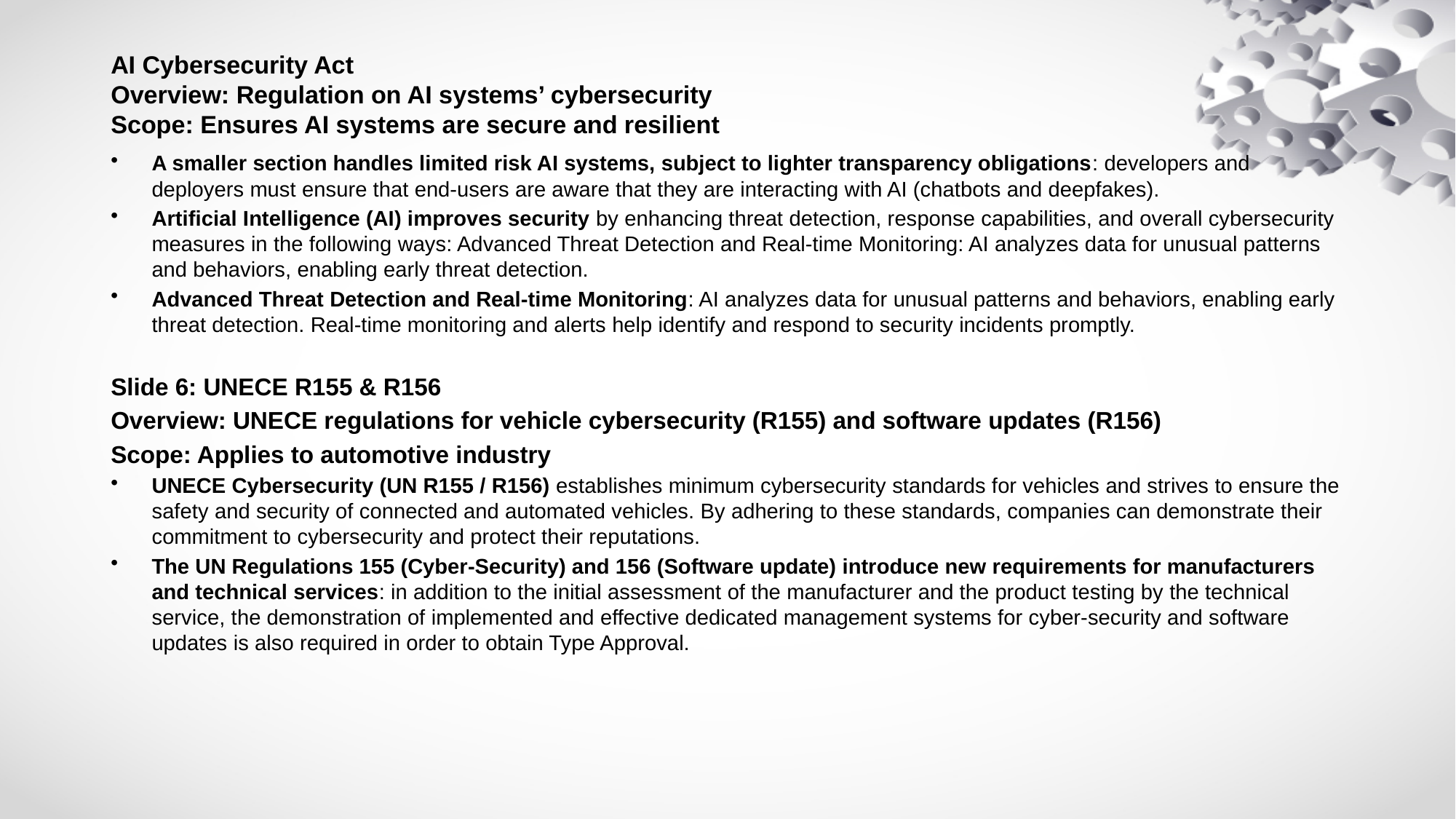

# AI Cybersecurity Act Overview: Regulation on AI systems’ cybersecurity Scope: Ensures AI systems are secure and resilient
A smaller section handles limited risk AI systems, subject to lighter transparency obligations: developers and deployers must ensure that end-users are aware that they are interacting with AI (chatbots and deepfakes).
Artificial Intelligence (AI) improves security by enhancing threat detection, response capabilities, and overall cybersecurity measures in the following ways: Advanced Threat Detection and Real-time Monitoring: AI analyzes data for unusual patterns and behaviors, enabling early threat detection.
Advanced Threat Detection and Real-time Monitoring: AI analyzes data for unusual patterns and behaviors, enabling early threat detection. Real-time monitoring and alerts help identify and respond to security incidents promptly.

Slide 6: UNECE R155 & R156
Overview: UNECE regulations for vehicle cybersecurity (R155) and software updates (R156)
Scope: Applies to automotive industry
UNECE Cybersecurity (UN R155 / R156) establishes minimum cybersecurity standards for vehicles and strives to ensure the safety and security of connected and automated vehicles. By adhering to these standards, companies can demonstrate their commitment to cybersecurity and protect their reputations.
The UN Regulations 155 (Cyber-Security) and 156 (Software update) introduce new requirements for manufacturers and technical services: in addition to the initial assessment of the manufacturer and the product testing by the technical service, the demonstration of implemented and effective dedicated management systems for cyber-security and software updates is also required in order to obtain Type Approval.